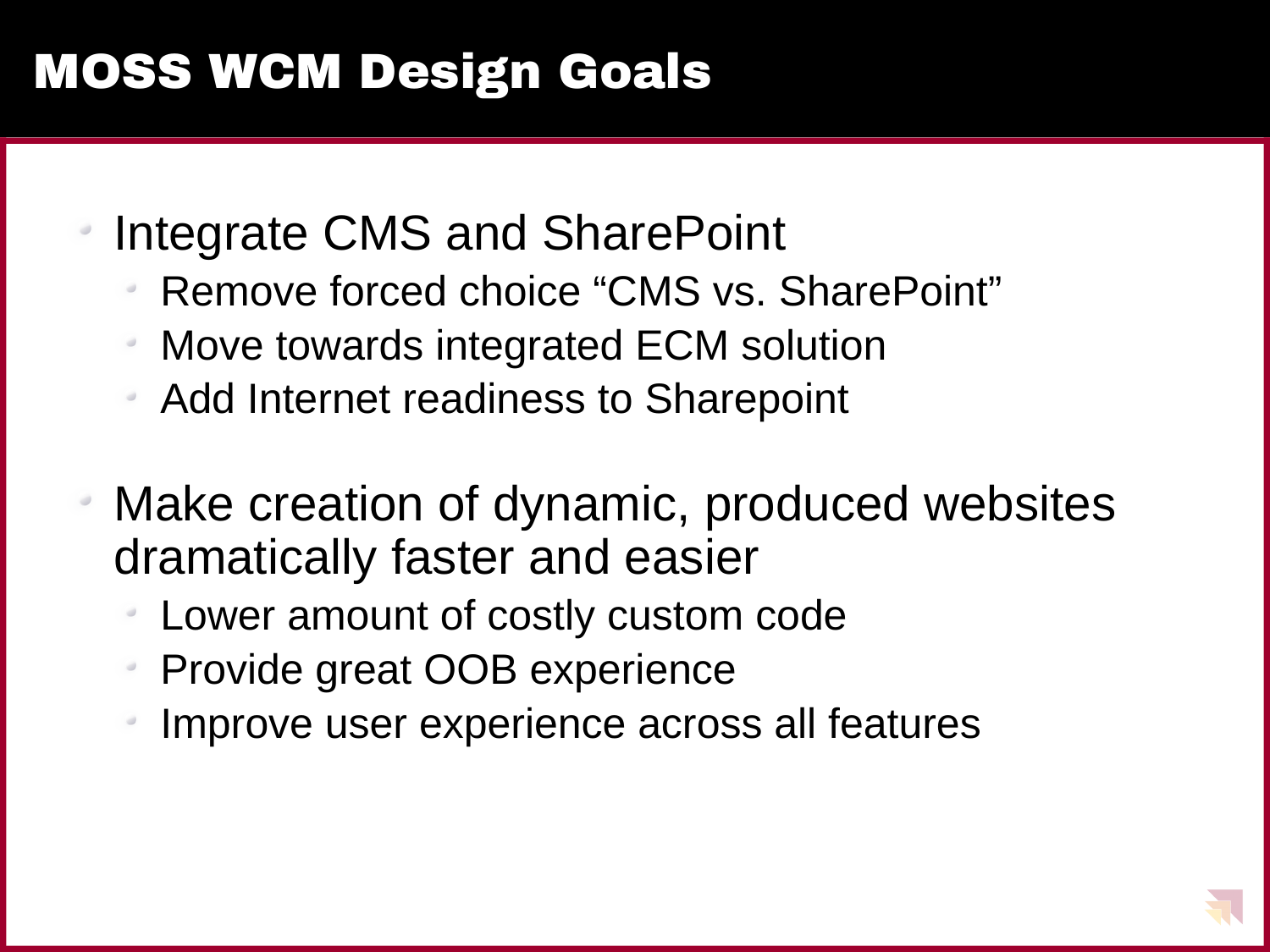

# MOSS WCM Design Goals
Integrate CMS and SharePoint
Remove forced choice “CMS vs. SharePoint”
Move towards integrated ECM solution
Add Internet readiness to Sharepoint
Make creation of dynamic, produced websites dramatically faster and easier
Lower amount of costly custom code
Provide great OOB experience
Improve user experience across all features